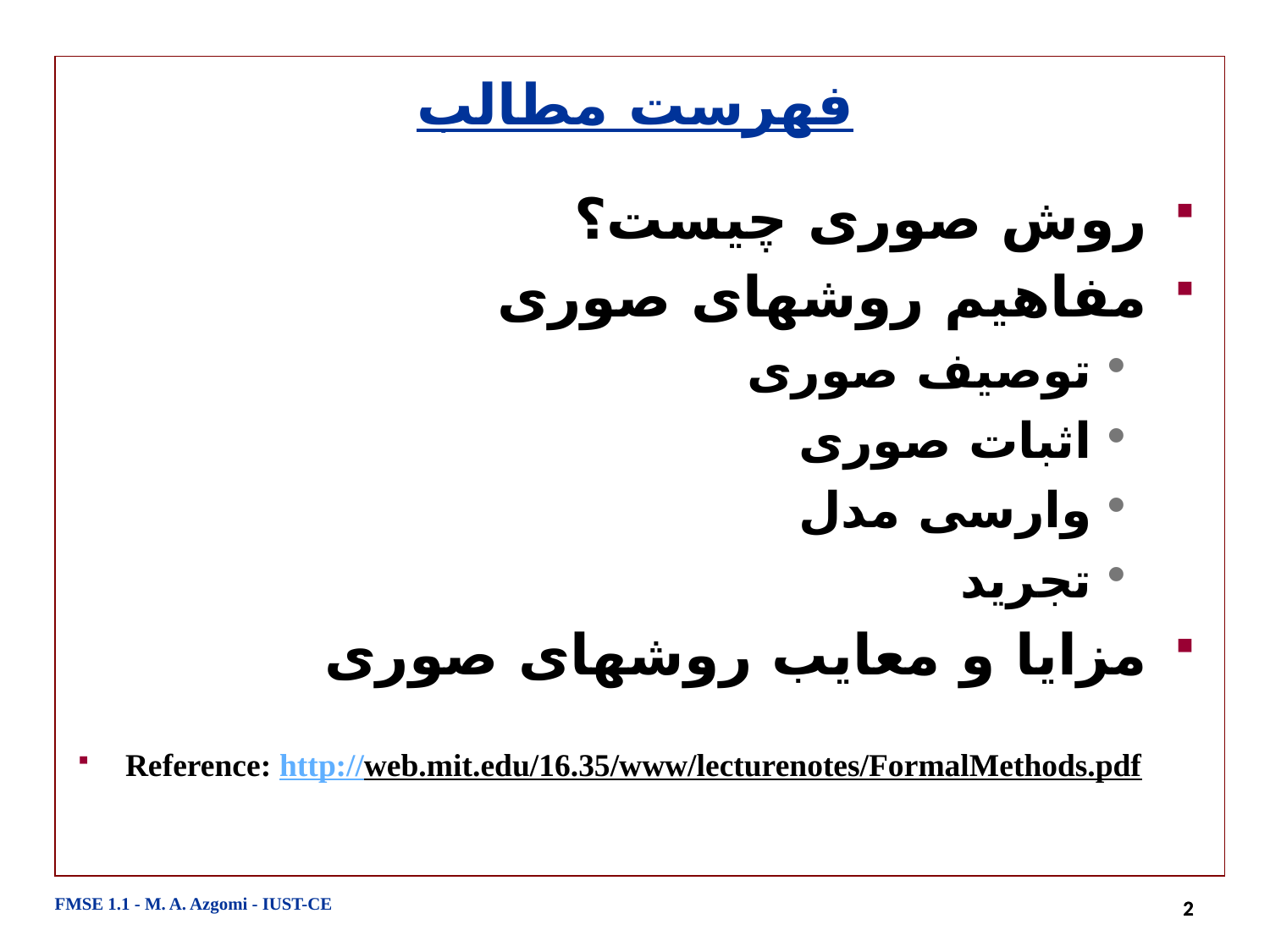

# فهرست مطالب
روش صوری چیست؟
مفاهیم روشهای صوری
توصیف صوری
اثبات صوری
وارسی مدل
تجرید
مزایا و معایب روشهای صوری

Reference: http://web.mit.edu/16.35/www/lecturenotes/FormalMethods.pdf
FMSE 1.1 - M. A. Azgomi - IUST-CE